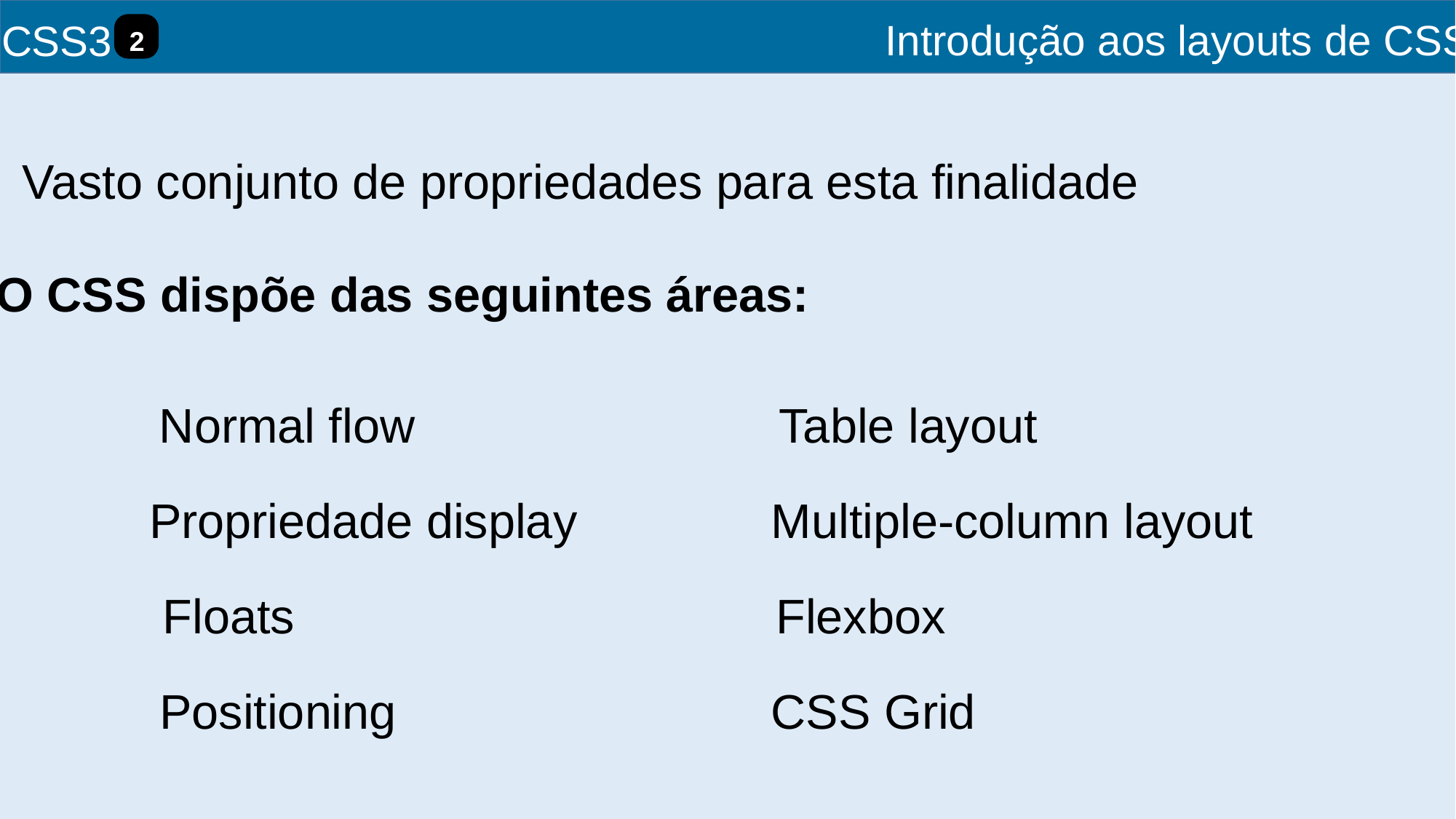

Introdução aos layouts de CSS
CSS3
2
Vasto conjunto de propriedades para esta finalidade
O CSS dispõe das seguintes áreas:
Table layout
Normal flow
Multiple-column layout
Propriedade display
Flexbox
Floats
CSS Grid
Positioning